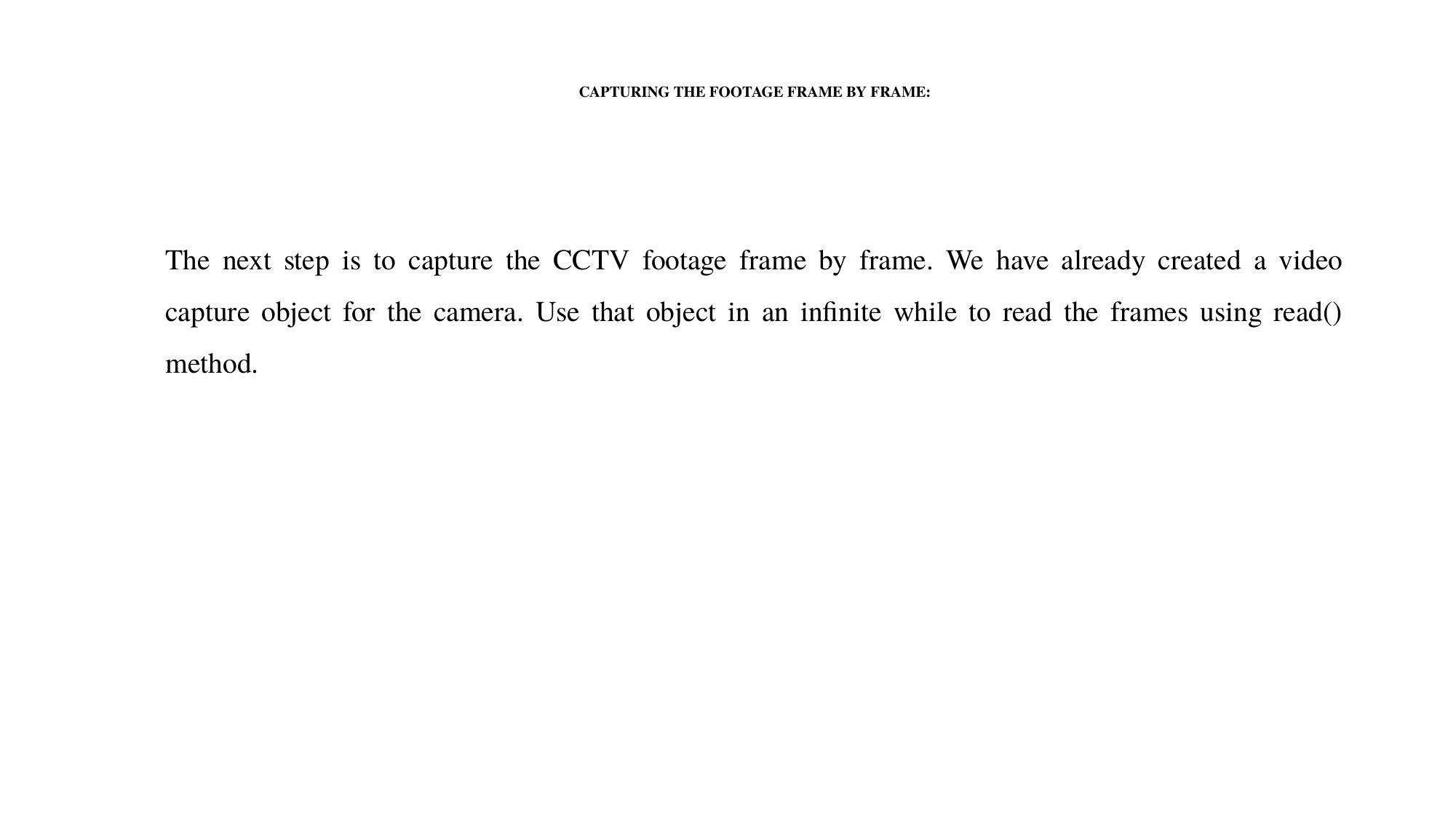

# CAPTURING THE FOOTAGE FRAME BY FRAME:

The next step is to capture the CCTV footage frame by frame. We have already created a video capture object for the camera. Use that object in an infinite while to read the frames using read() method.